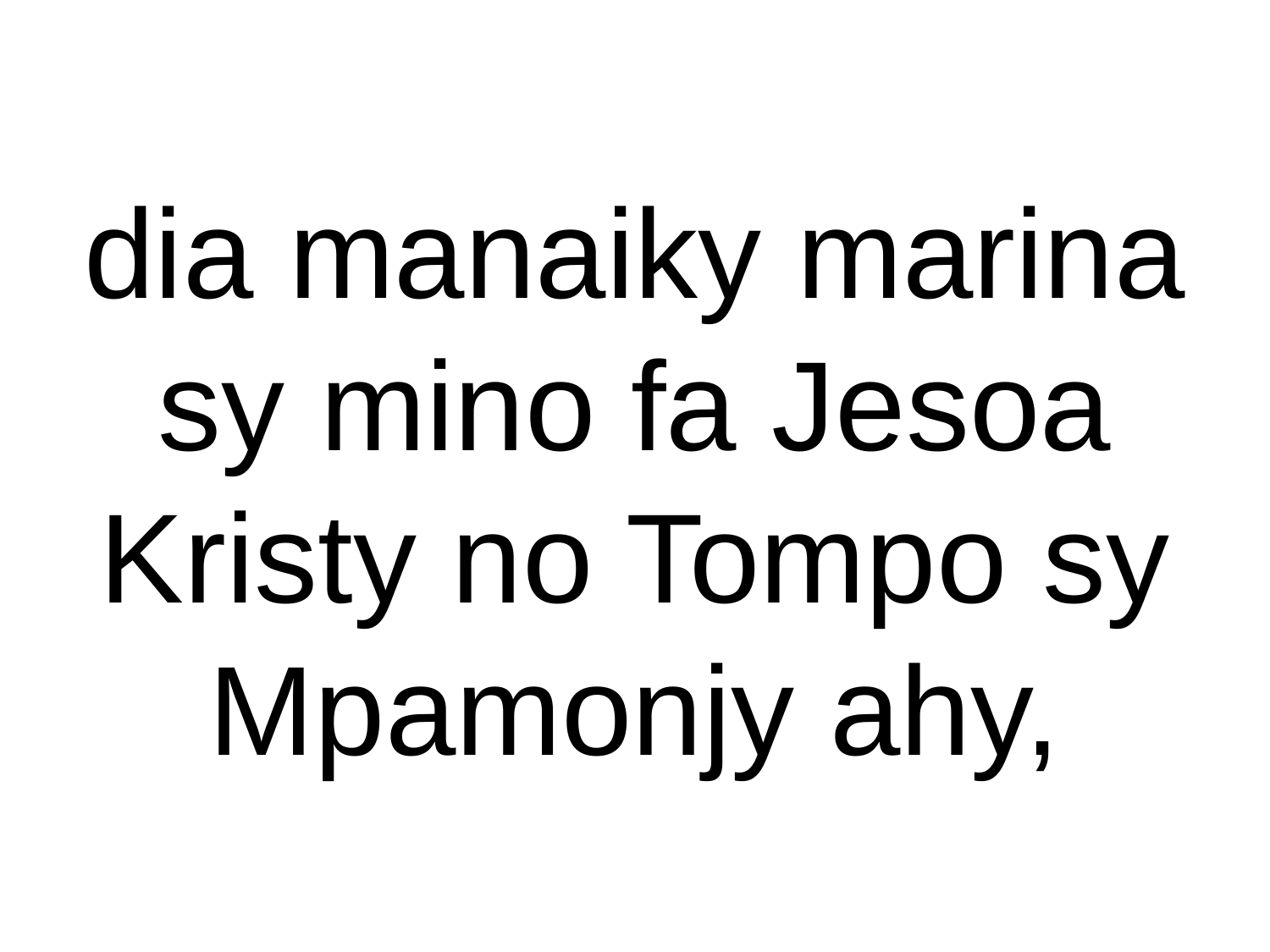

dia manaiky marina sy mino fa Jesoa Kristy no Tompo sy Mpamonjy ahy,